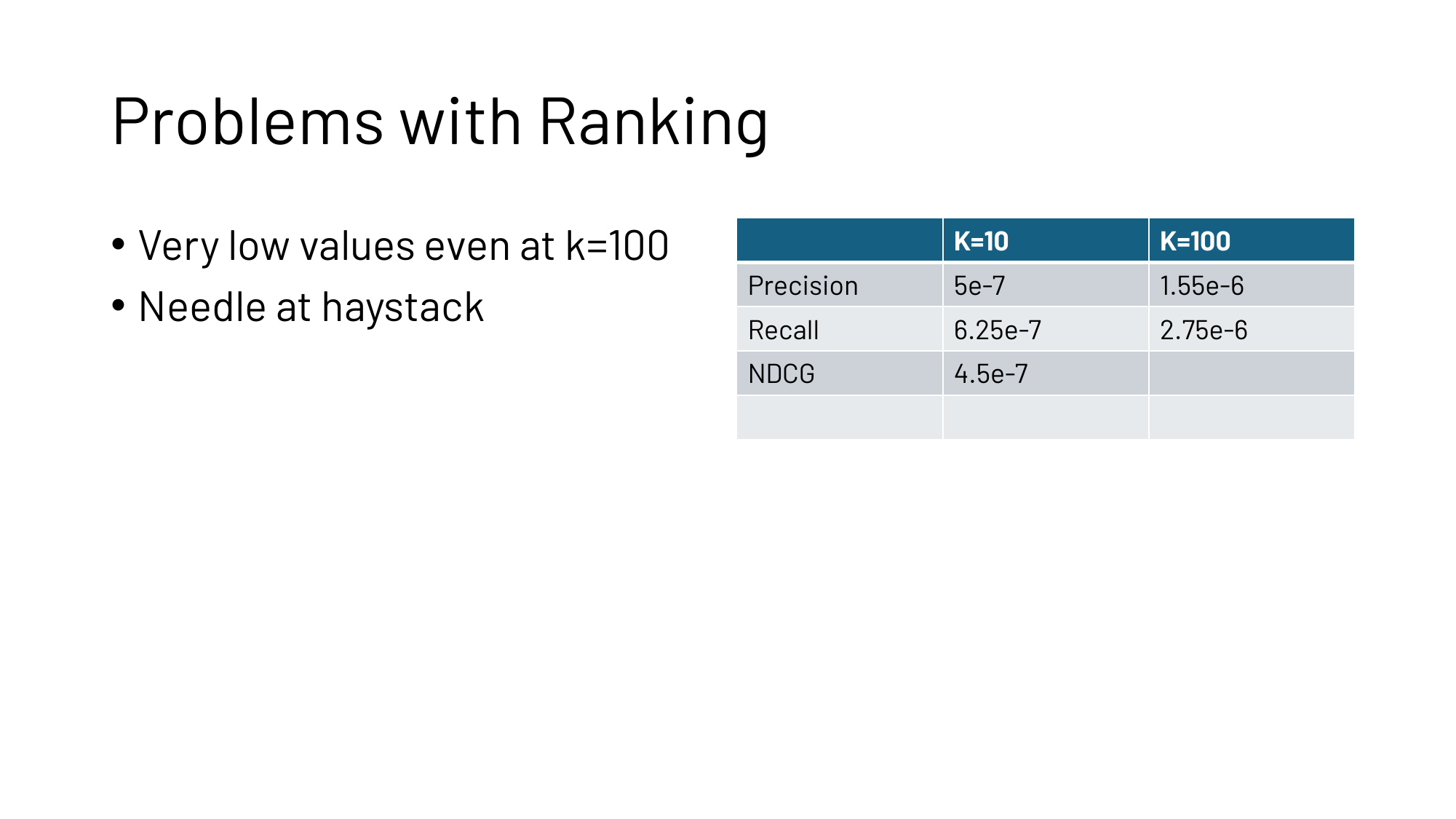

# Problems with Ranking
Very low values even at k=100
Needle at haystack

|  | K=10 | K=100 |
| --- | --- | --- |
| Precision | 5e-7 | 1.55e-6 |
| Recall | 6.25e-7 | 2.75e-6 |
| NDCG | 4.5e-7 |  |
|  |  |  |